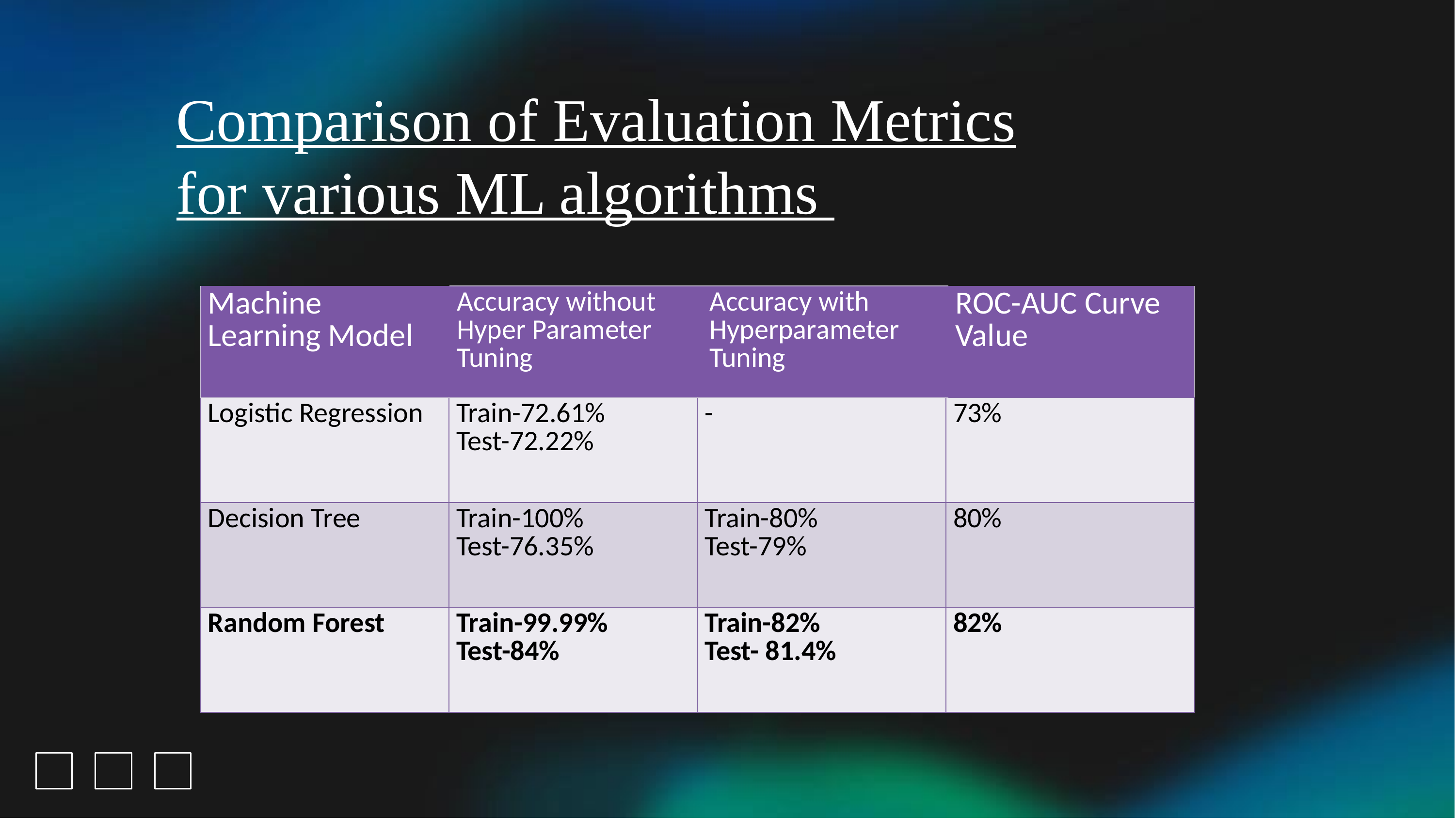

# Comparison of Evaluation Metrics for various ML algorithms
| Machine Learning Model | Accuracy without Hyper Parameter Tuning | Accuracy with Hyperparameter Tuning | ROC-AUC Curve Value |
| --- | --- | --- | --- |
| Logistic Regression | Train-72.61% Test-72.22% | - | 73% |
| --- | --- | --- | --- |
| Decision Tree | Train-100% Test-76.35% | Train-80% Test-79% | 80% |
| Random Forest | Train-99.99% Test-84% | Train-82% Test- 81.4% | 82% |